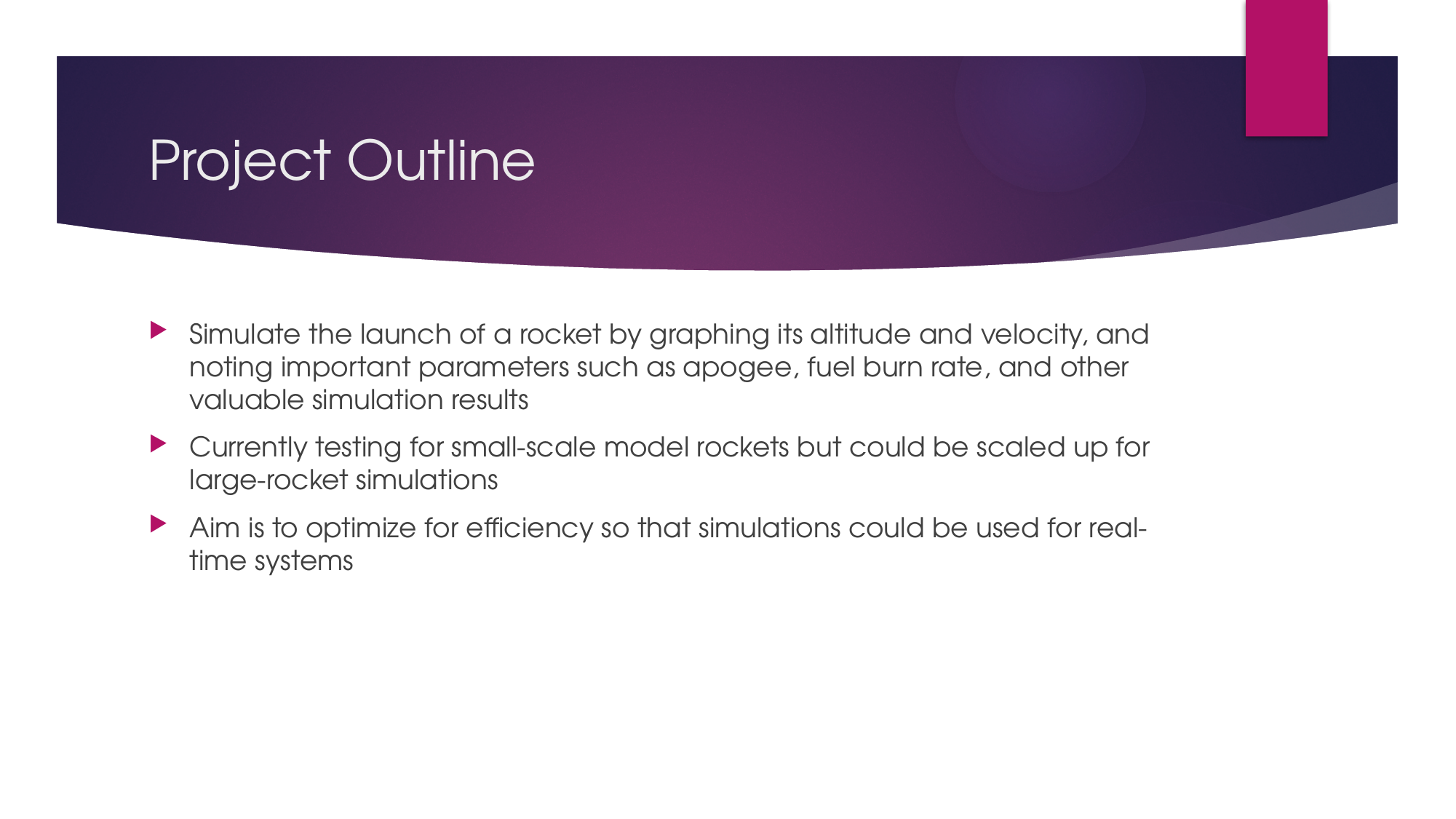

# Project Outline
Simulate the launch of a rocket by graphing its altitude and velocity, and noting important parameters such as apogee, fuel burn rate, and other valuable simulation results
Currently testing for small-scale model rockets but could be scaled up for large-rocket simulations
Aim is to optimize for efficiency so that simulations could be used for real-time systems